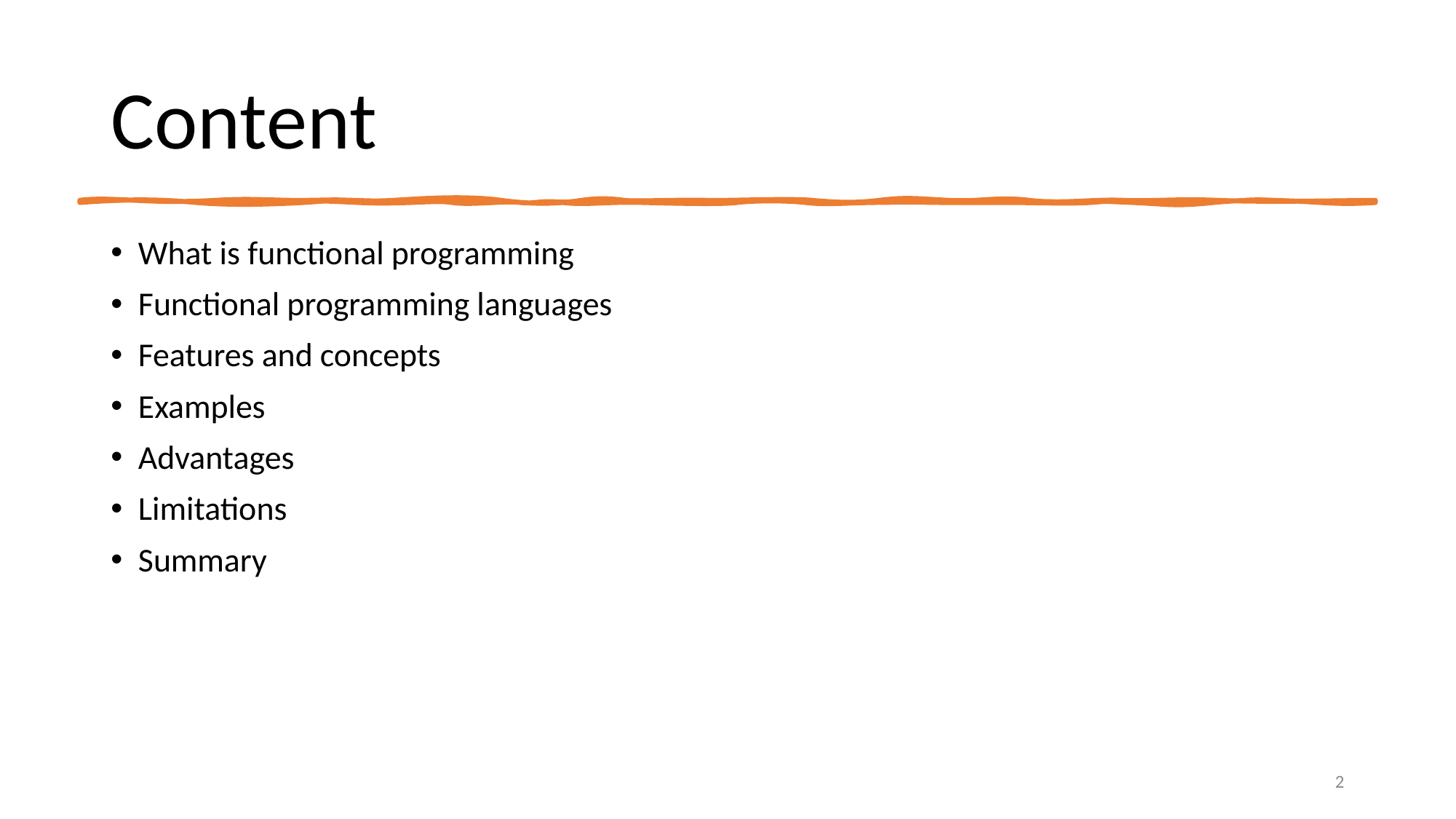

# Content

What is functional programming
Functional programming languages
Features and concepts
Examples
Advantages
Limitations
Summary

2